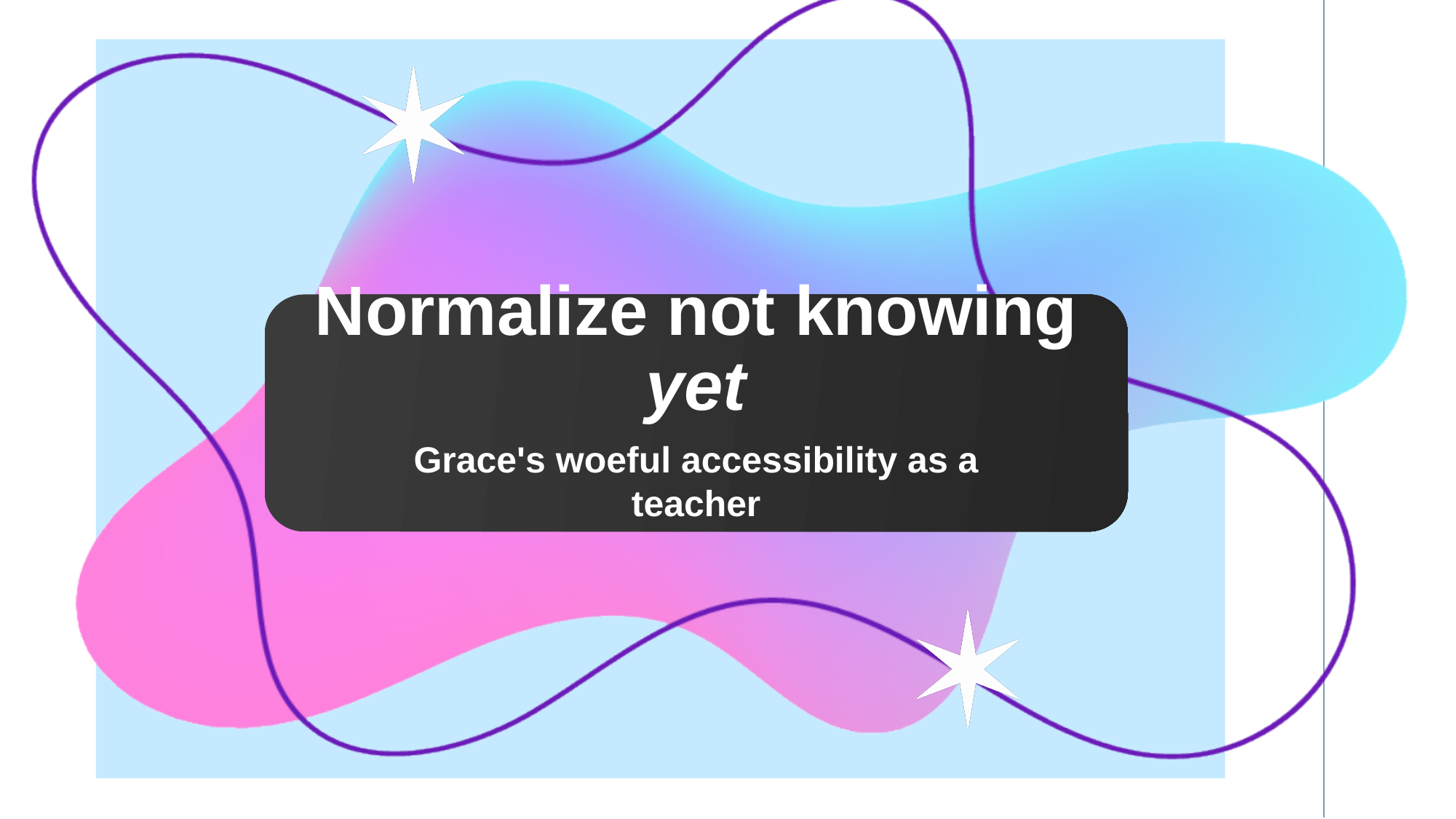

# Normalize not knowing yet

Grace's woeful accessibility as a teacher